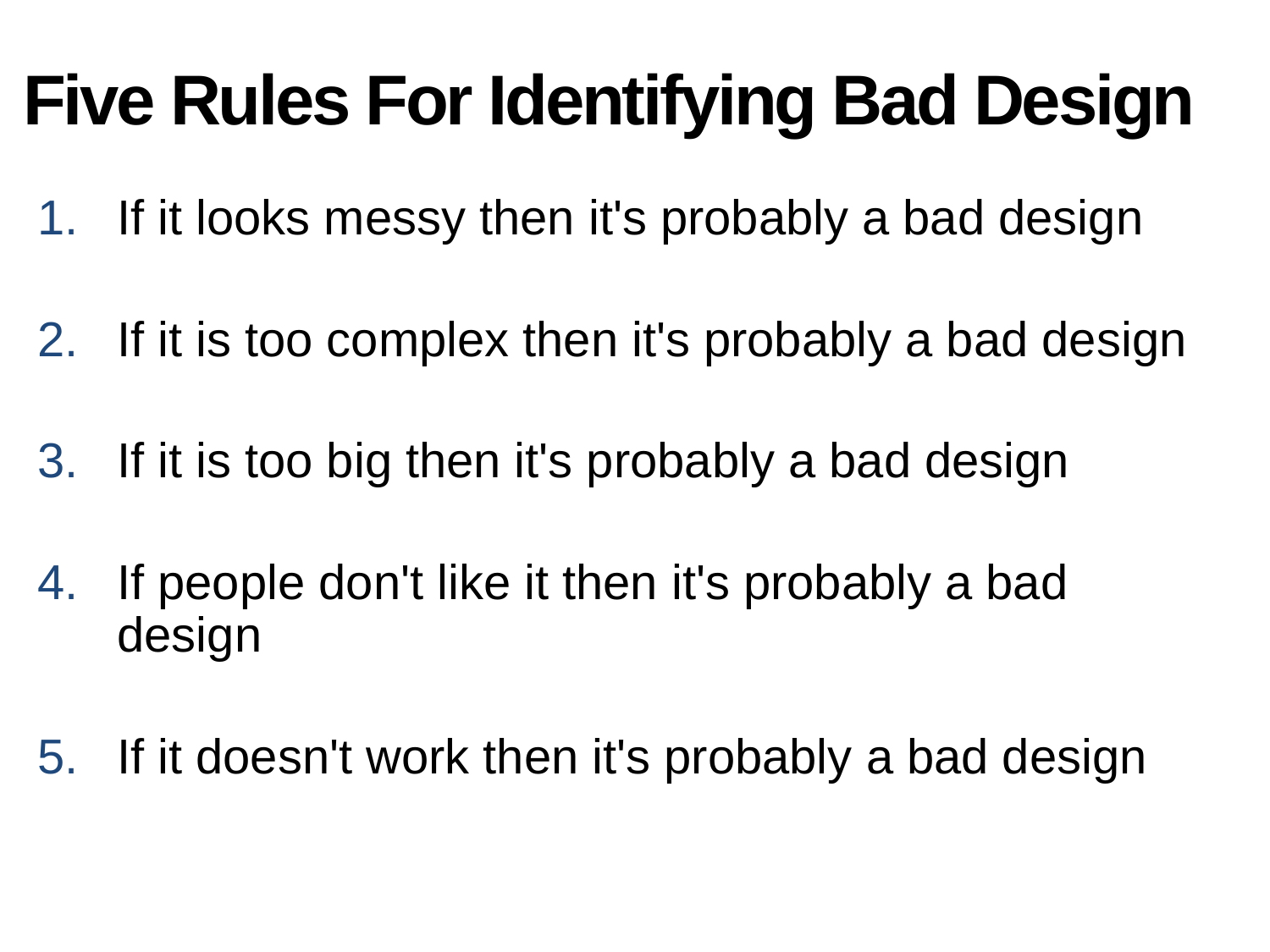

# Five Rules For Identifying Bad Design
If it looks messy then it's probably a bad design

If it is too complex then it's probably a bad design

If it is too big then it's probably a bad design

If people don't like it then it's probably a bad design

If it doesn't work then it's probably a bad design